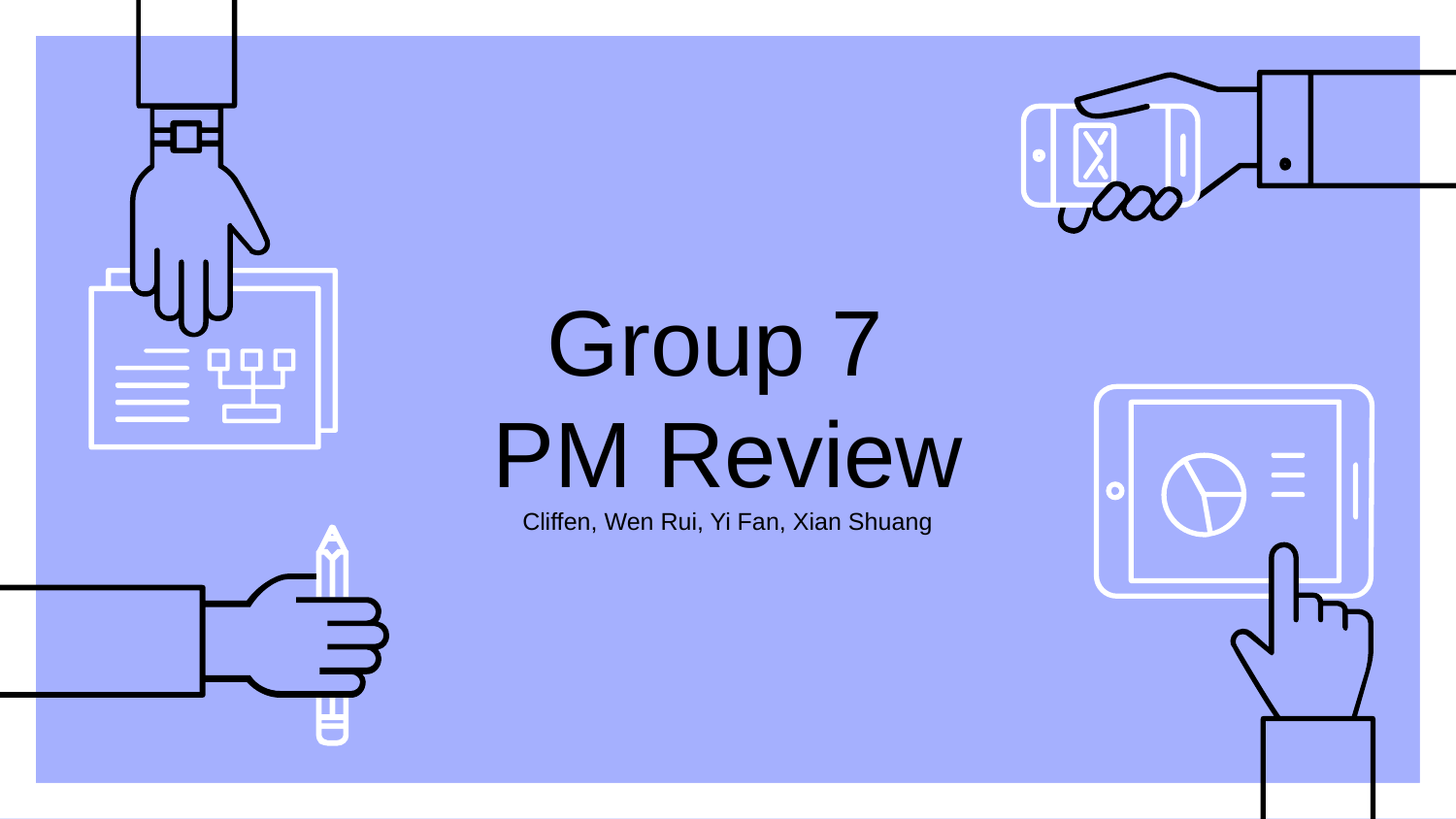

# Group 7
PM Review
Cliffen, Wen Rui, Yi Fan, Xian Shuang